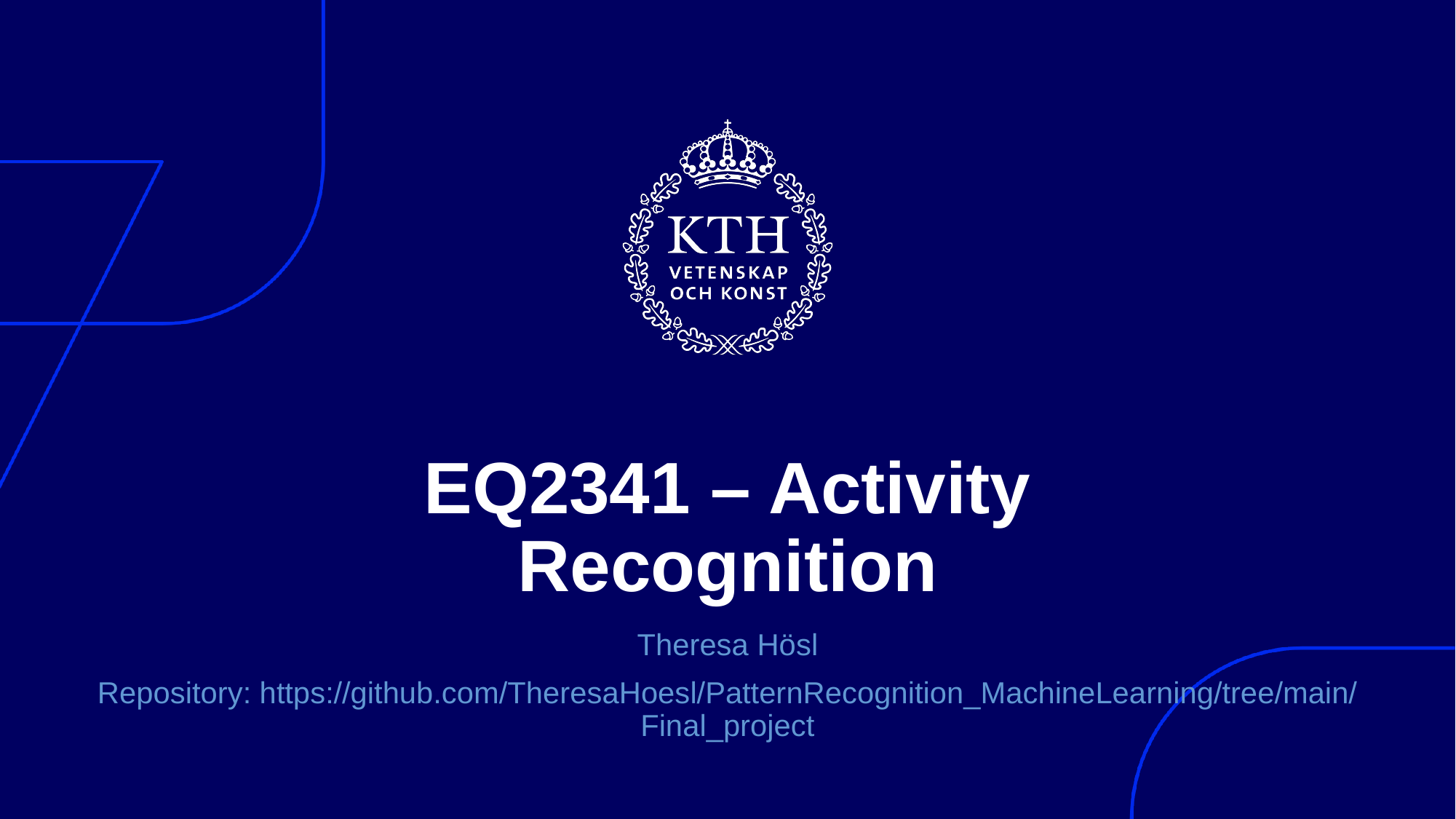

# EQ2341 – Activity Recognition
Theresa Hösl
Repository: https://github.com/TheresaHoesl/PatternRecognition_MachineLearning/tree/main/Final_project